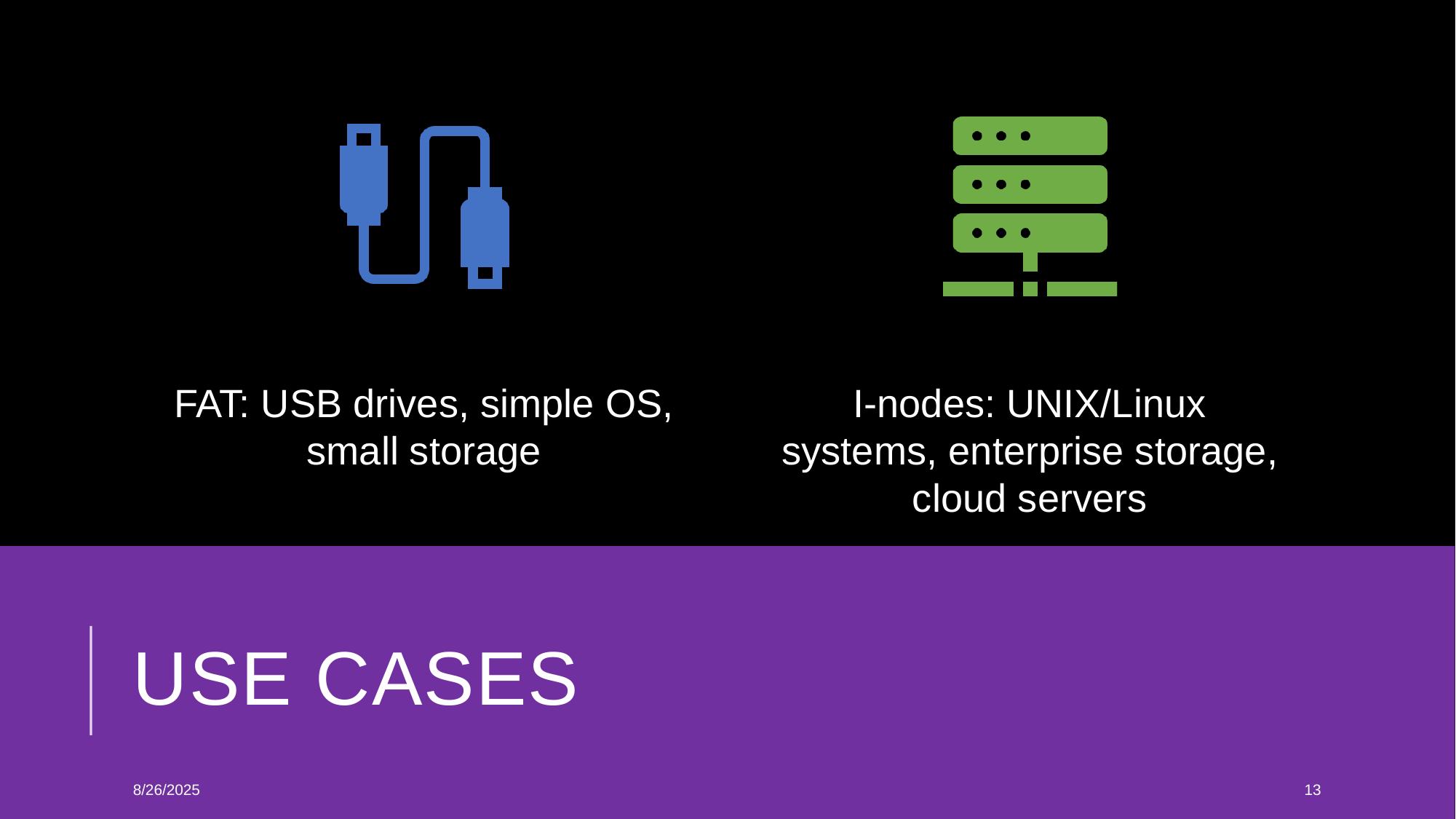

FAT: USB drives, simple OS, small storage
I-nodes: UNIX/Linux systems, enterprise storage, cloud servers

# Use Cases
8/26/2025
13